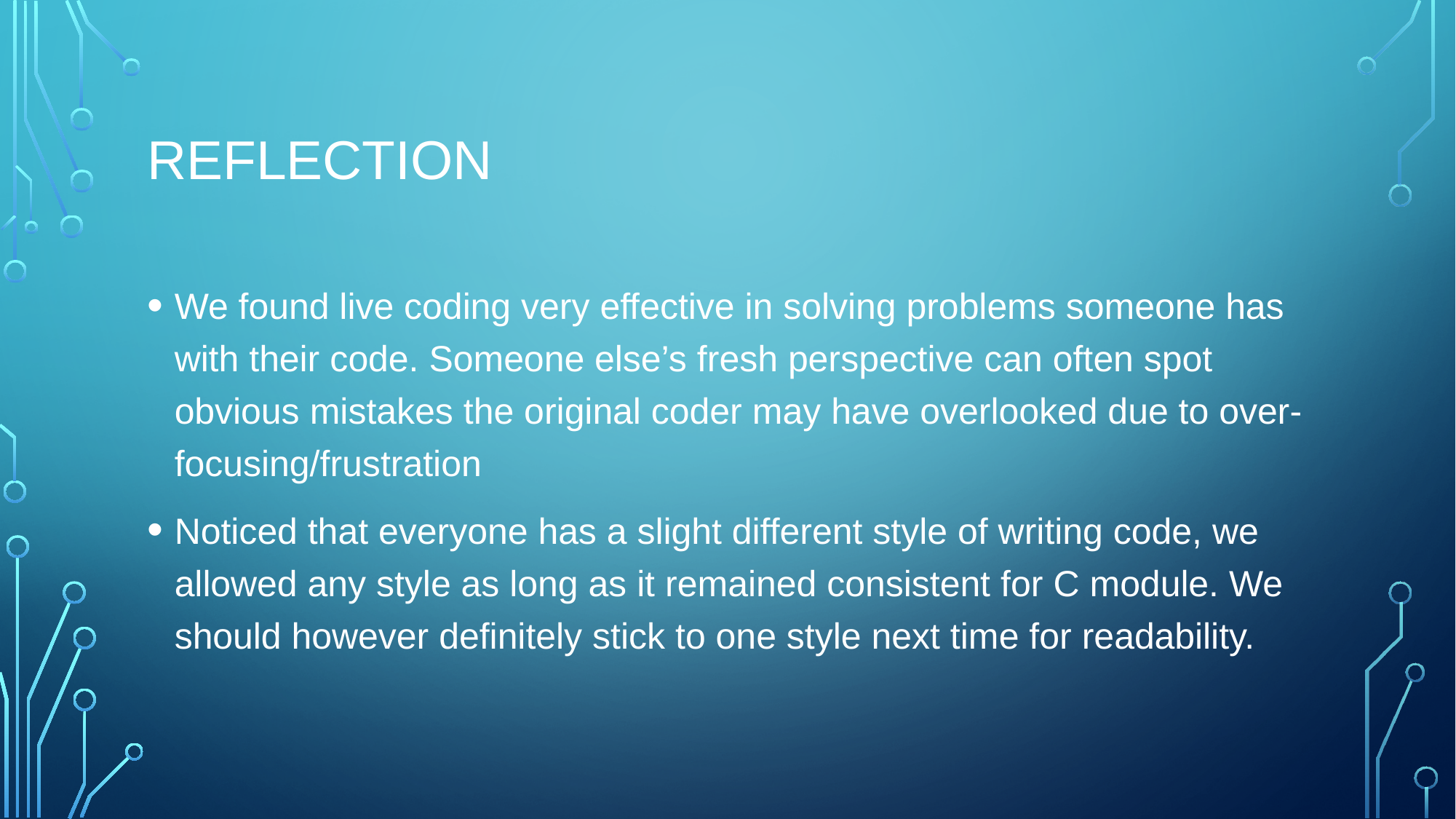

# Reflection
We found live coding very effective in solving problems someone has with their code. Someone else’s fresh perspective can often spot obvious mistakes the original coder may have overlooked due to over-focusing/frustration
Noticed that everyone has a slight different style of writing code, we allowed any style as long as it remained consistent for C module. We should however definitely stick to one style next time for readability.